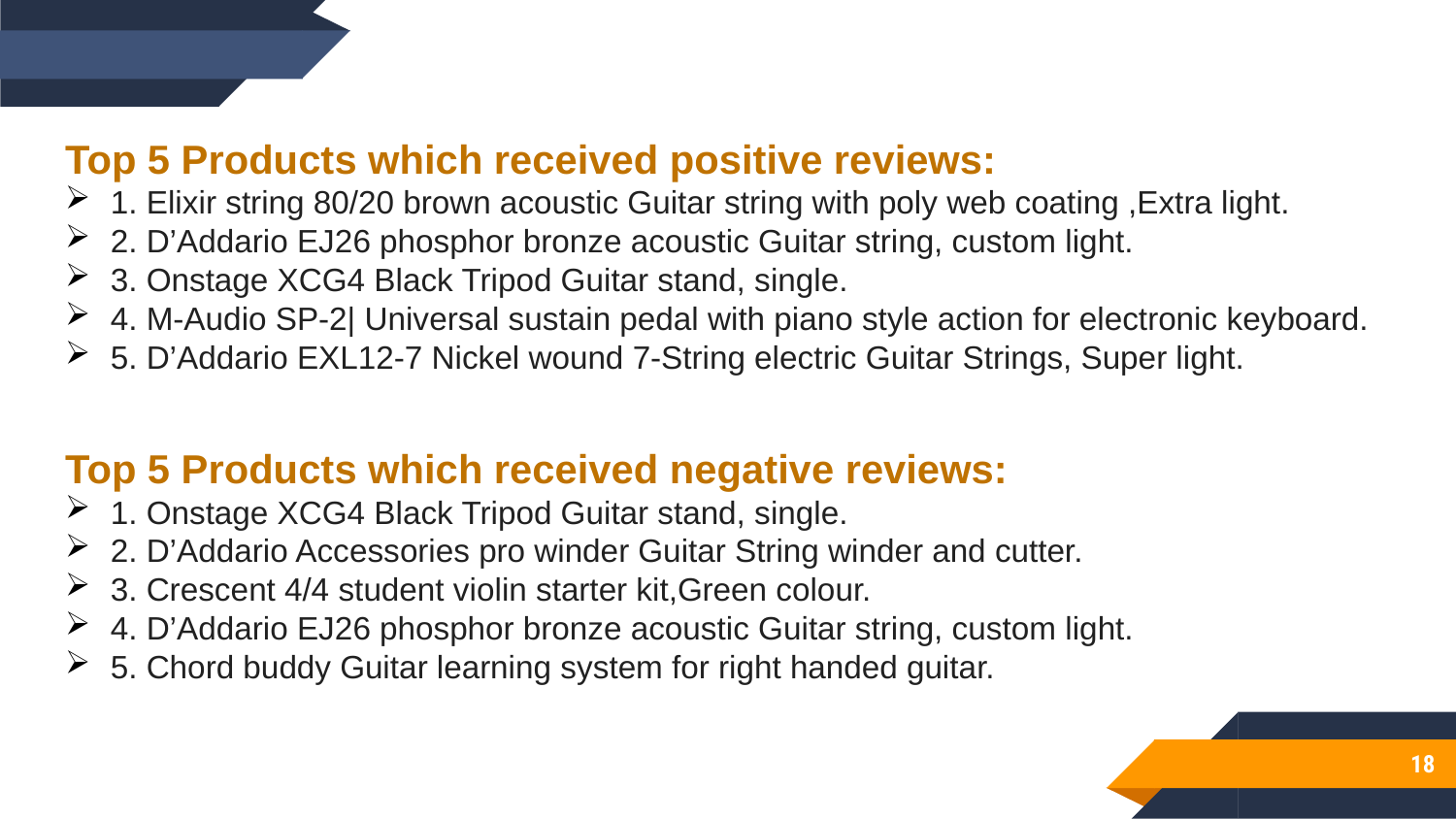

Top 5 Products which received positive reviews:
1. Elixir string 80/20 brown acoustic Guitar string with poly web coating ,Extra light.
2. D’Addario EJ26 phosphor bronze acoustic Guitar string, custom light.
3. Onstage XCG4 Black Tripod Guitar stand, single.
4. M-Audio SP-2| Universal sustain pedal with piano style action for electronic keyboard.
5. D’Addario EXL12-7 Nickel wound 7-String electric Guitar Strings, Super light.
Top 5 Products which received negative reviews:
1. Onstage XCG4 Black Tripod Guitar stand, single.
2. D’Addario Accessories pro winder Guitar String winder and cutter.
3. Crescent 4/4 student violin starter kit,Green colour.
4. D’Addario EJ26 phosphor bronze acoustic Guitar string, custom light.
5. Chord buddy Guitar learning system for right handed guitar.
18